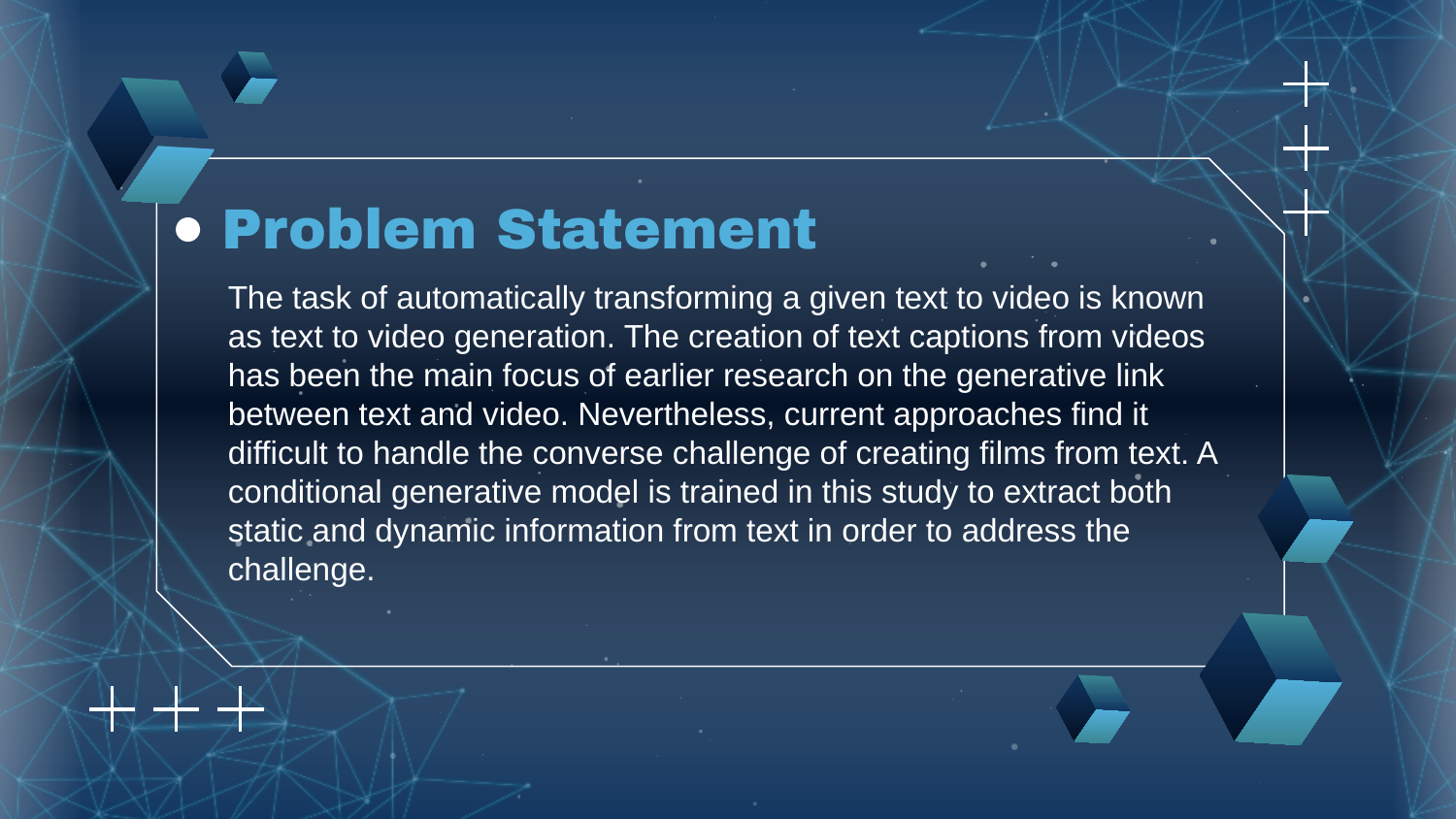

Problem Statement
# The task of automatically transforming a given text to video is known as text to video generation. The creation of text captions from videos has been the main focus of earlier research on the generative link between text and video. Nevertheless, current approaches find it difficult to handle the converse challenge of creating films from text. A conditional generative model is trained in this study to extract both static and dynamic information from text in order to address the challenge.